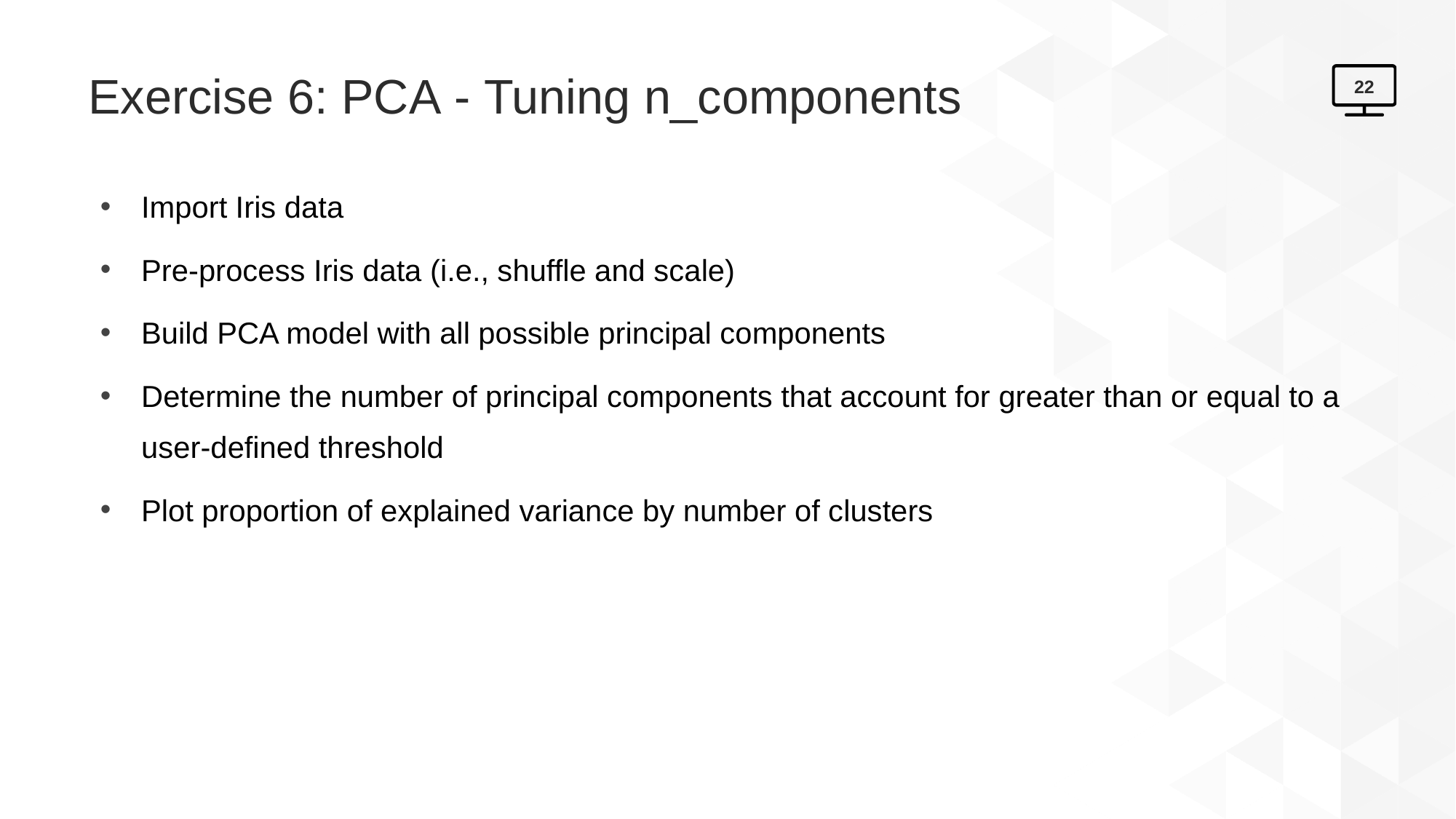

# Exercise 6: PCA - Tuning n_components
22
Import Iris data
Pre-process Iris data (i.e., shuffle and scale)
Build PCA model with all possible principal components
Determine the number of principal components that account for greater than or equal to a user-defined threshold
Plot proportion of explained variance by number of clusters